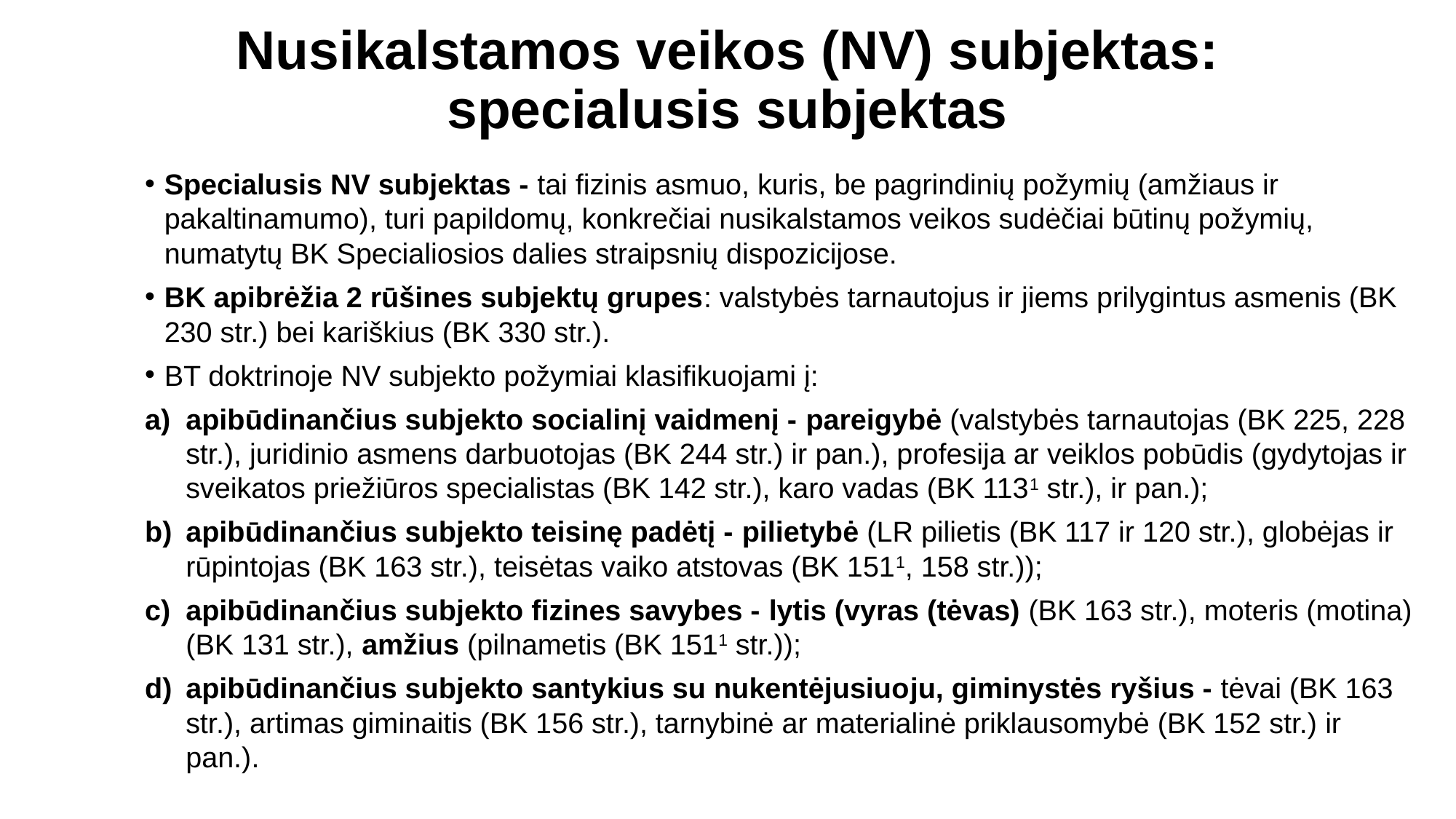

# Nusikalstamos veikos (NV) subjektas: specialusis subjektas
Specialusis NV subjektas - tai fizinis asmuo, kuris, be pagrindinių požymių (amžiaus ir pakaltinamumo), turi pa­pildomų, konkrečiai nusikalstamos veikos sudėčiai būtinų požymių, numatytų BK Specialiosios dalies straipsnių dispozicijose.
BK apibrėžia 2 rūšines subjektų grupes: valstybės tarnautojus ir jiems prilygintus asmenis (BK 230 str.) bei kariškius (BK 330 str.).
BT doktrinoje NV subjekto požymiai klasifikuojami į:
apibūdinančius subjekto socialinį vaidmenį - pareigy­bė (valstybės tarnautojas (BK 225, 228 str.), juridinio asmens darbuotojas (BK 244 str.) ir pan.), profesija ar veiklos pobūdis (gydytojas ir sveikatos priežiūros specialistas (BK 142 str.), karo vadas (BK 1131 str.), ir pan.);
apibūdinančius subjekto teisinę padėtį - pilietybė (LR pilietis (BK 117 ir 120 str.), globėjas ir rūpin­tojas (BK 163 str.), teisėtas vaiko atstovas (BK 1511, 158 str.));
apibūdinančius subjekto fizines savybes - lytis (vyras (tėvas) (BK 163 str.), moteris (motina) (BK 131 str.), amžius (pilnametis (BK 1511 str.));
apibūdinančius subjekto santykius su nukentėjusiuo­ju, giminystės ryšius - tėvai (BK 163 str.), artimas gimi­naitis (BK 156 str.), tarnybinė ar materialinė priklausomybė (BK 152 str.) ir pan.).